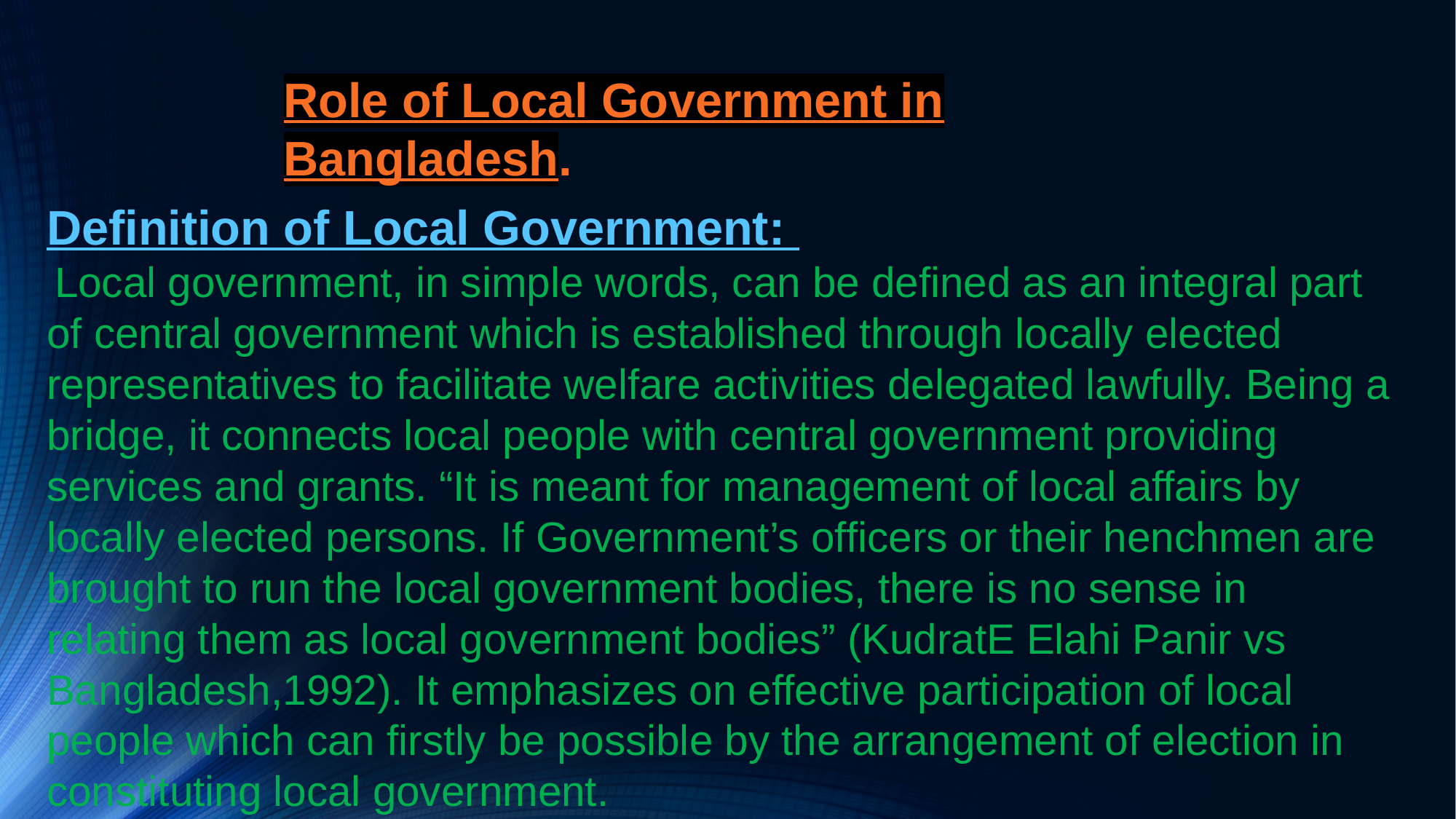

Role of Local Government in Bangladesh.
Definition of Local Government:
 Local government, in simple words, can be defined as an integral part of central government which is established through locally elected representatives to facilitate welfare activities delegated lawfully. Being a bridge, it connects local people with central government providing services and grants. “It is meant for management of local affairs by locally elected persons. If Government’s officers or their henchmen are brought to run the local government bodies, there is no sense in relating them as local government bodies” (KudratE Elahi Panir vs Bangladesh,1992). It emphasizes on effective participation of local people which can firstly be possible by the arrangement of election in constituting local government.